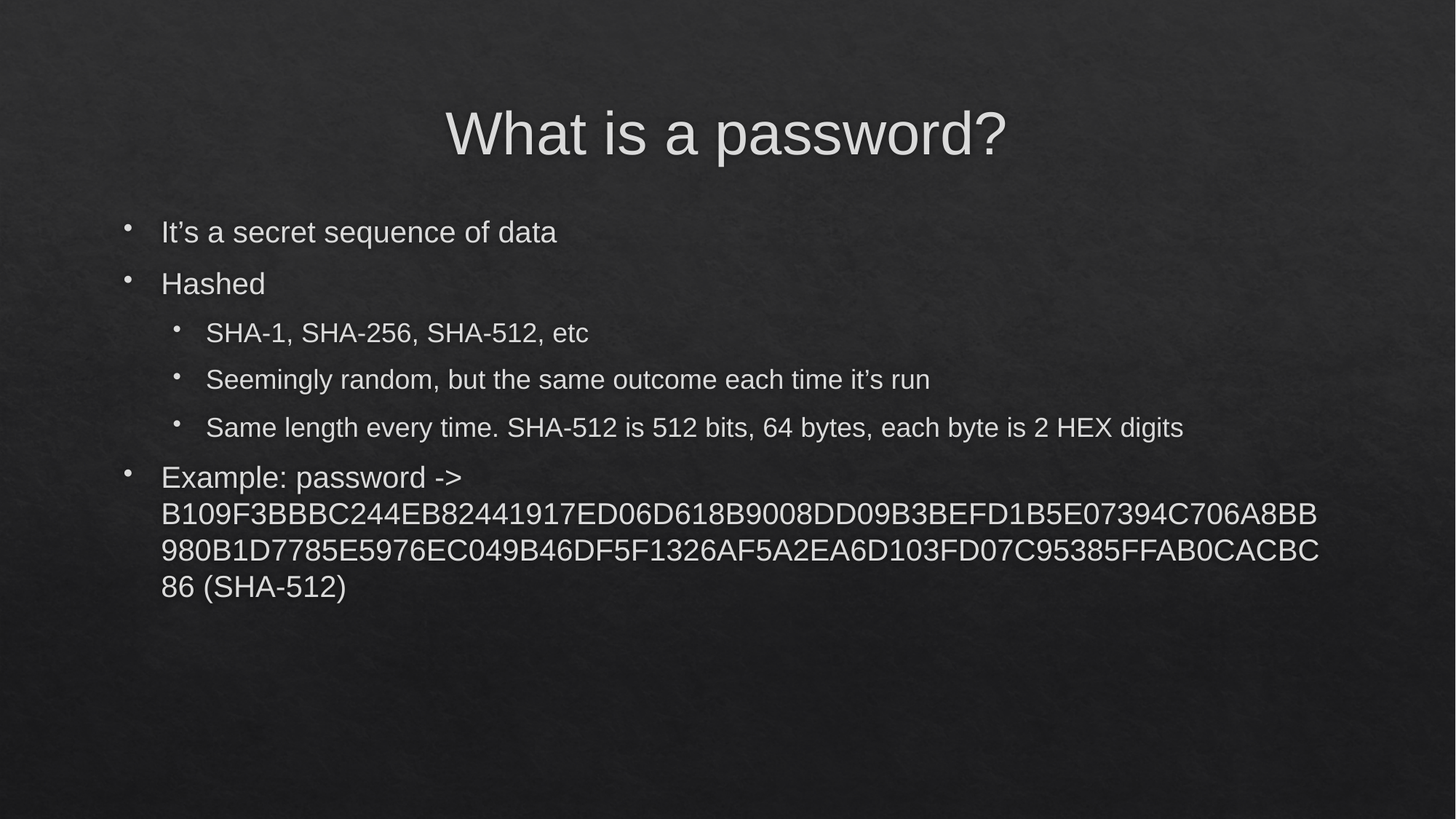

# What is a password?
It’s a secret sequence of data
Hashed
SHA-1, SHA-256, SHA-512, etc
Seemingly random, but the same outcome each time it’s run
Same length every time. SHA-512 is 512 bits, 64 bytes, each byte is 2 HEX digits
Example: password -> B109F3BBBC244EB82441917ED06D618B9008DD09B3BEFD1B5E07394C706A8BB980B1D7785E5976EC049B46DF5F1326AF5A2EA6D103FD07C95385FFAB0CACBC86 (SHA-512)